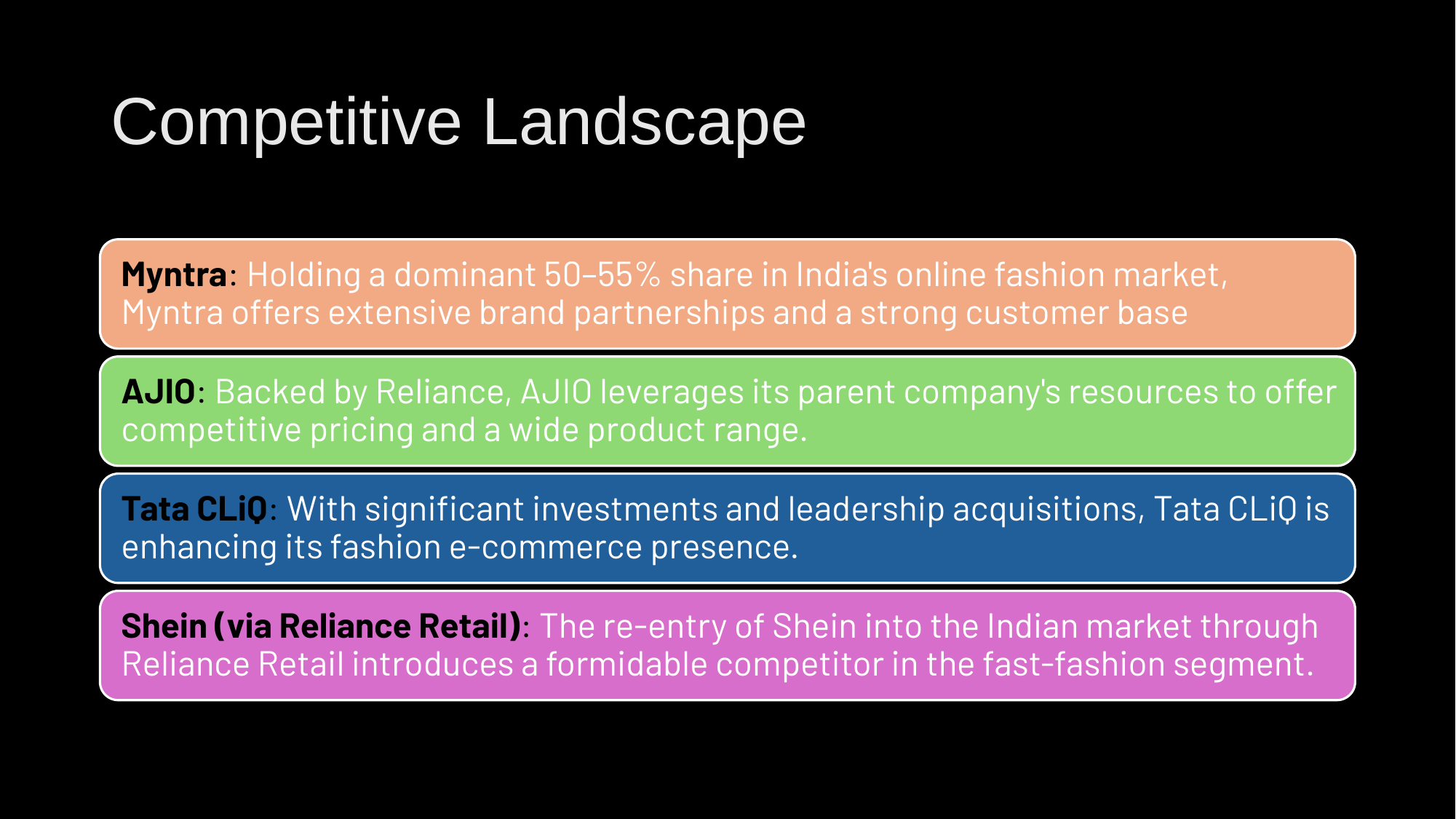

# Competitive Landscape
Myntra: Holding a dominant 50–55% share in India's online fashion market, Myntra offers extensive brand partnerships and a strong customer base
AJIO: Backed by Reliance, AJIO leverages its parent company's resources to offer competitive pricing and a wide product range.
Tata CLiQ: With significant investments and leadership acquisitions, Tata CLiQ is enhancing its fashion e-commerce presence.
Shein (via Reliance Retail): The re-entry of Shein into the Indian market through Reliance Retail introduces a formidable competitor in the fast-fashion segment.